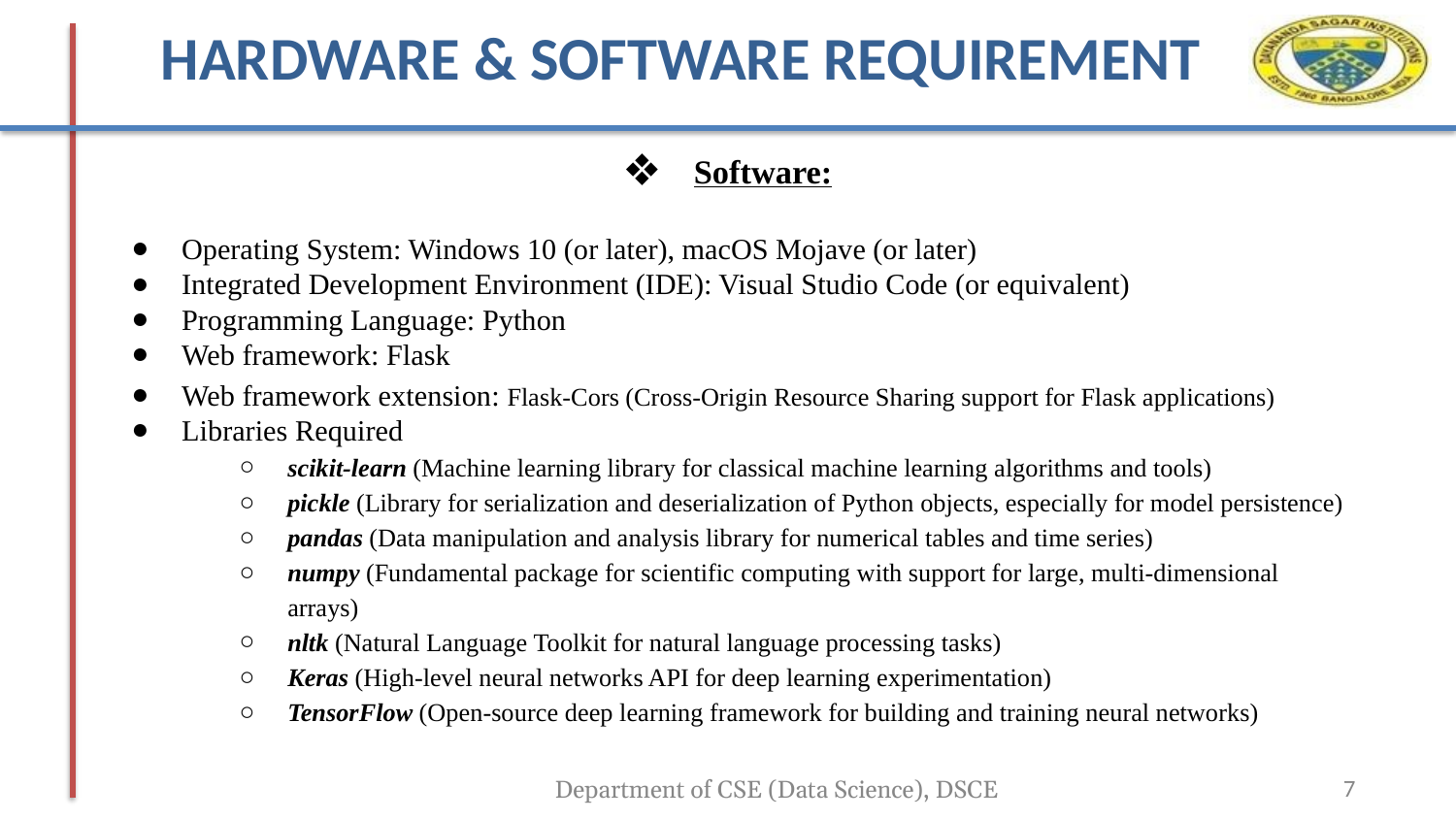

HARDWARE & SOFTWARE REQUIREMENT

Software:
Operating System: Windows 10 (or later), macOS Mojave (or later)
Integrated Development Environment (IDE): Visual Studio Code (or equivalent)
Programming Language: Python
Web framework: Flask
Web framework extension: Flask-Cors (Cross-Origin Resource Sharing support for Flask applications)
Libraries Required
scikit-learn (Machine learning library for classical machine learning algorithms and tools)
pickle (Library for serialization and deserialization of Python objects, especially for model persistence)
pandas (Data manipulation and analysis library for numerical tables and time series)
numpy (Fundamental package for scientific computing with support for large, multi-dimensional arrays)
nltk (Natural Language Toolkit for natural language processing tasks)
Keras (High-level neural networks API for deep learning experimentation)
TensorFlow (Open-source deep learning framework for building and training neural networks)

Department of CSE (Data Science), DSCE
7